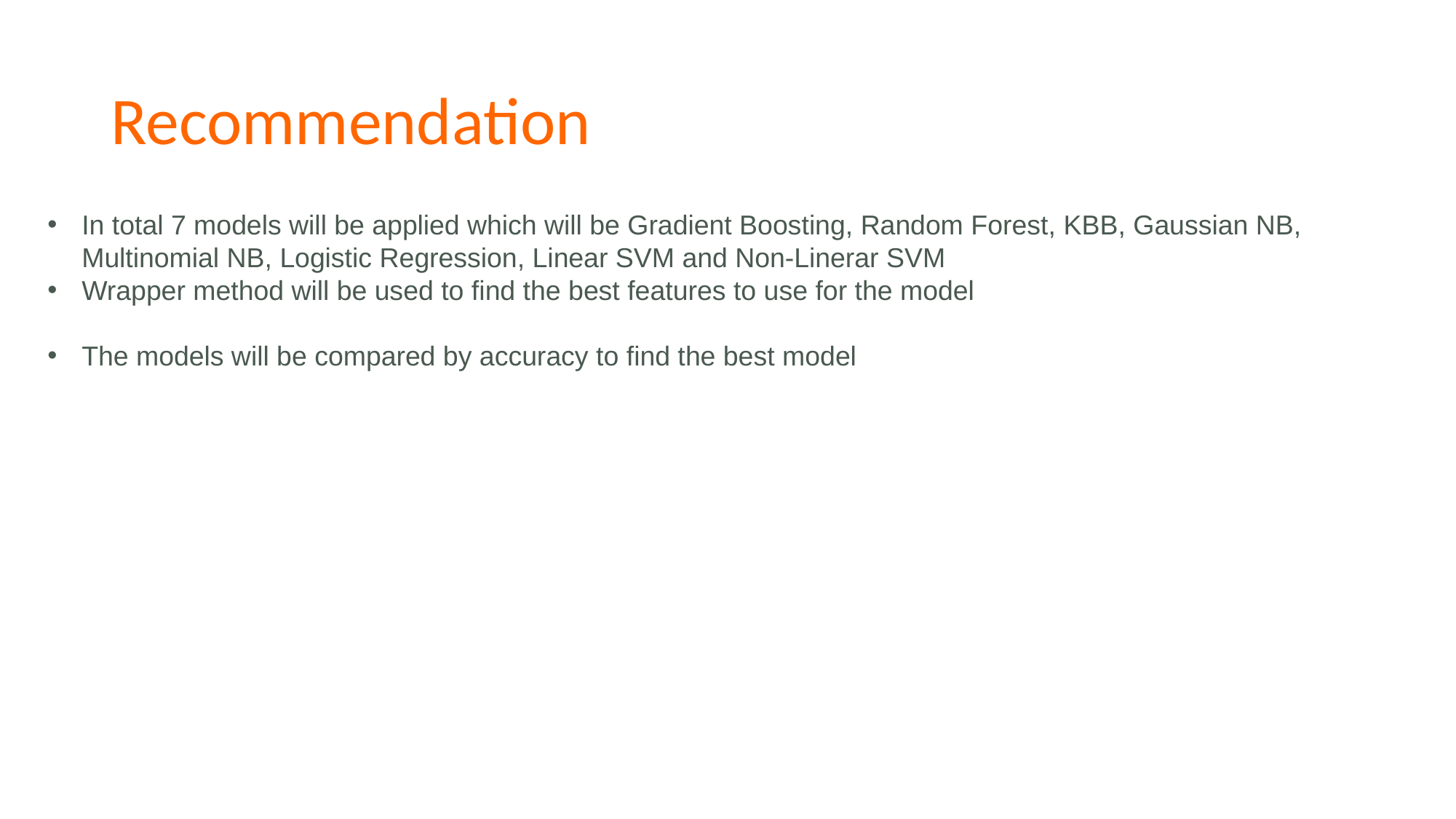

# Recommendation
In total 7 models will be applied which will be Gradient Boosting, Random Forest, KBB, Gaussian NB, Multinomial NB, Logistic Regression, Linear SVM and Non-Linerar SVM
Wrapper method will be used to find the best features to use for the model

The models will be compared by accuracy to find the best model